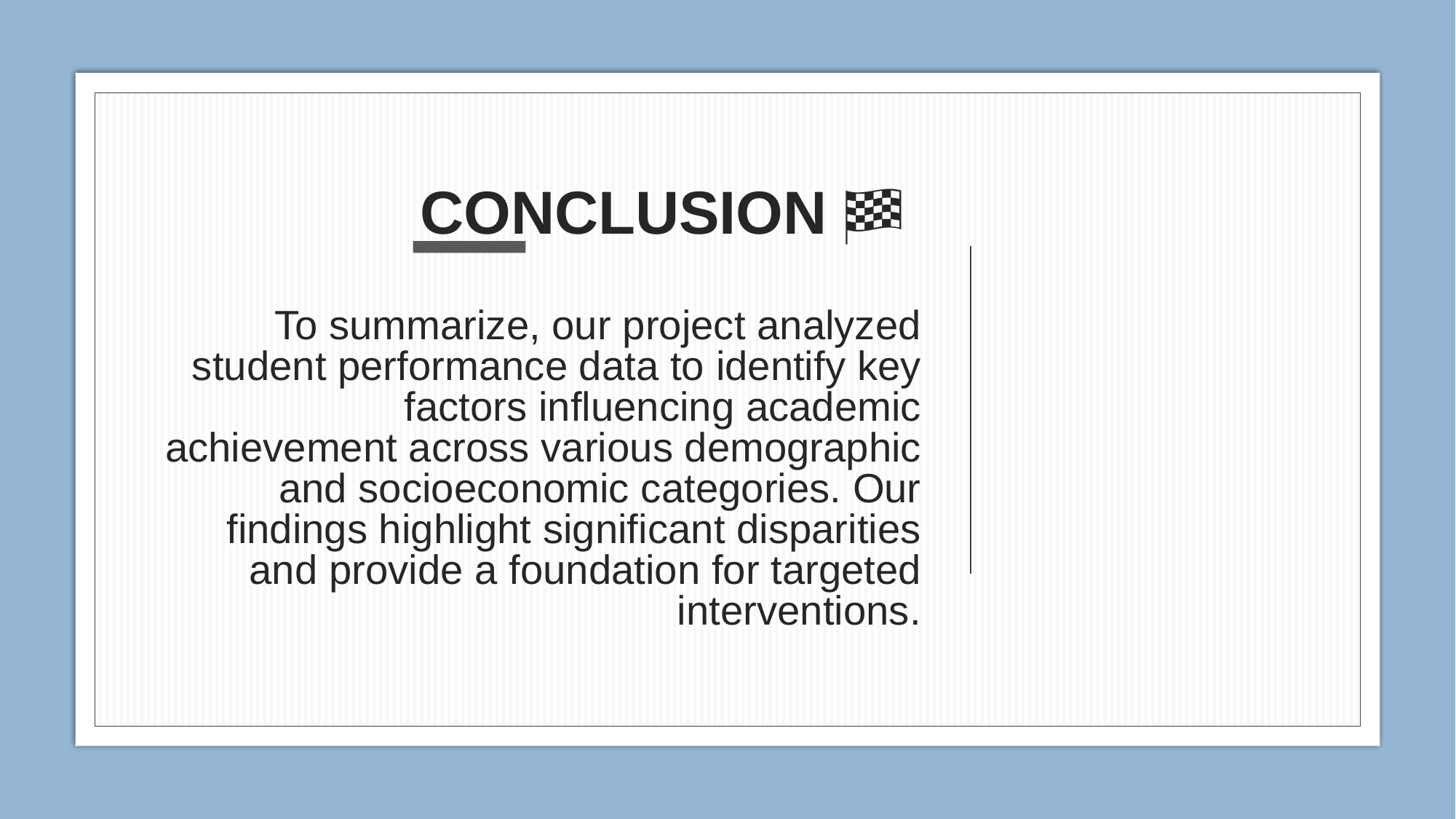

# CONCLUSION 🏁 To summarize, our project analyzed student performance data to identify key factors influencing academic achievement across various demographic and socioeconomic categories. Our findings highlight significant disparities and provide a foundation for targeted interventions.